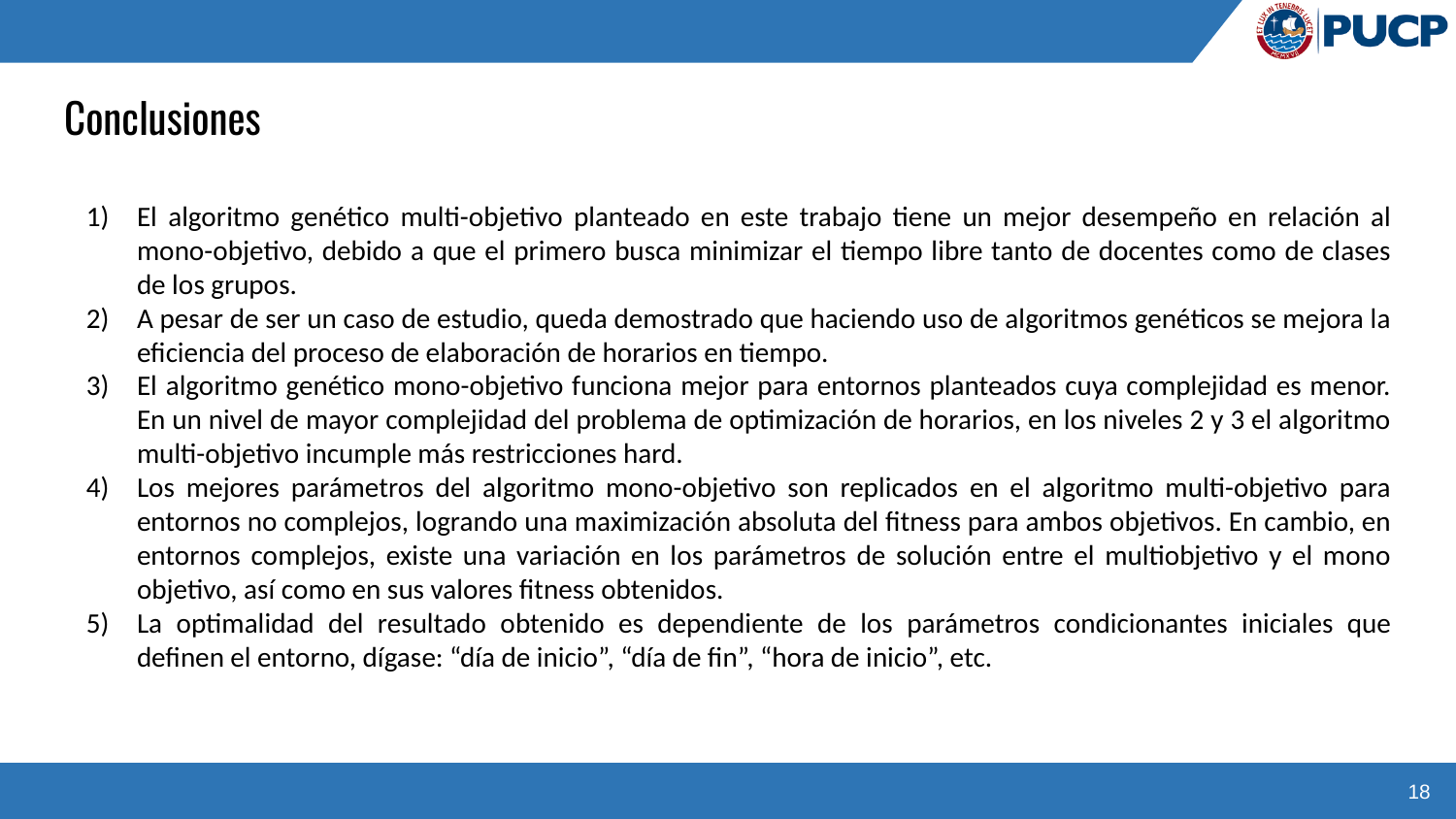

# Conclusiones
El algoritmo genético multi-objetivo planteado en este trabajo tiene un mejor desempeño en relación al mono-objetivo, debido a que el primero busca minimizar el tiempo libre tanto de docentes como de clases de los grupos.
A pesar de ser un caso de estudio, queda demostrado que haciendo uso de algoritmos genéticos se mejora la eficiencia del proceso de elaboración de horarios en tiempo.
El algoritmo genético mono-objetivo funciona mejor para entornos planteados cuya complejidad es menor. En un nivel de mayor complejidad del problema de optimización de horarios, en los niveles 2 y 3 el algoritmo multi-objetivo incumple más restricciones hard.
Los mejores parámetros del algoritmo mono-objetivo son replicados en el algoritmo multi-objetivo para entornos no complejos, logrando una maximización absoluta del fitness para ambos objetivos. En cambio, en entornos complejos, existe una variación en los parámetros de solución entre el multiobjetivo y el mono objetivo, así como en sus valores fitness obtenidos.
La optimalidad del resultado obtenido es dependiente de los parámetros condicionantes iniciales que definen el entorno, dígase: “día de inicio”, “día de fin”, “hora de inicio”, etc.

18